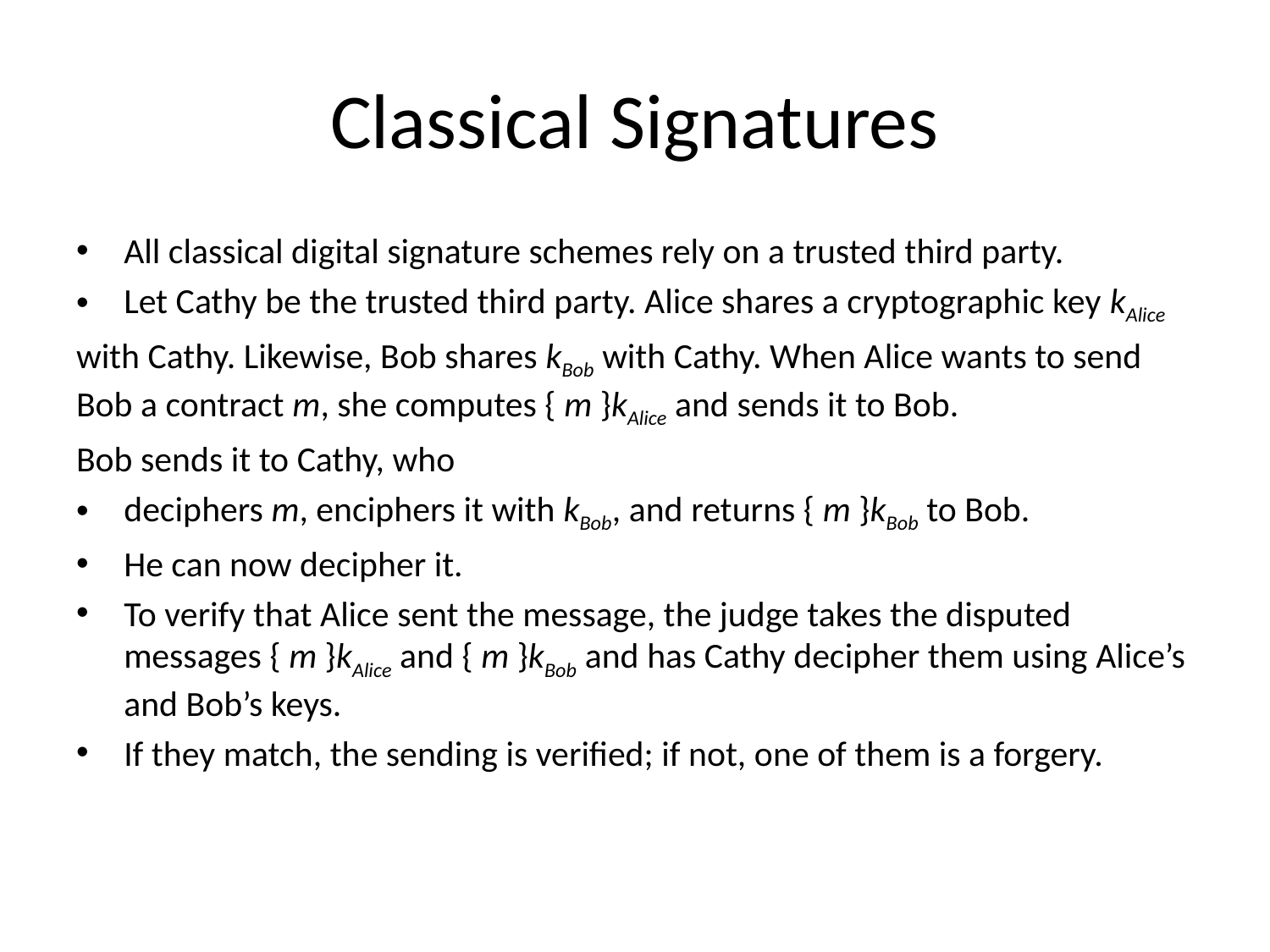

# Classical Signatures
All classical digital signature schemes rely on a trusted third party.
Let Cathy be the trusted third party. Alice shares a cryptographic key kAlice
with Cathy. Likewise, Bob shares kBob with Cathy. When Alice wants to send Bob a contract m, she computes { m }kAlice and sends it to Bob.
Bob sends it to Cathy, who
deciphers m, enciphers it with kBob, and returns { m }kBob to Bob.
He can now decipher it.
To verify that Alice sent the message, the judge takes the disputed messages { m }kAlice and { m }kBob and has Cathy decipher them using Alice’s and Bob’s keys.
If they match, the sending is verified; if not, one of them is a forgery.